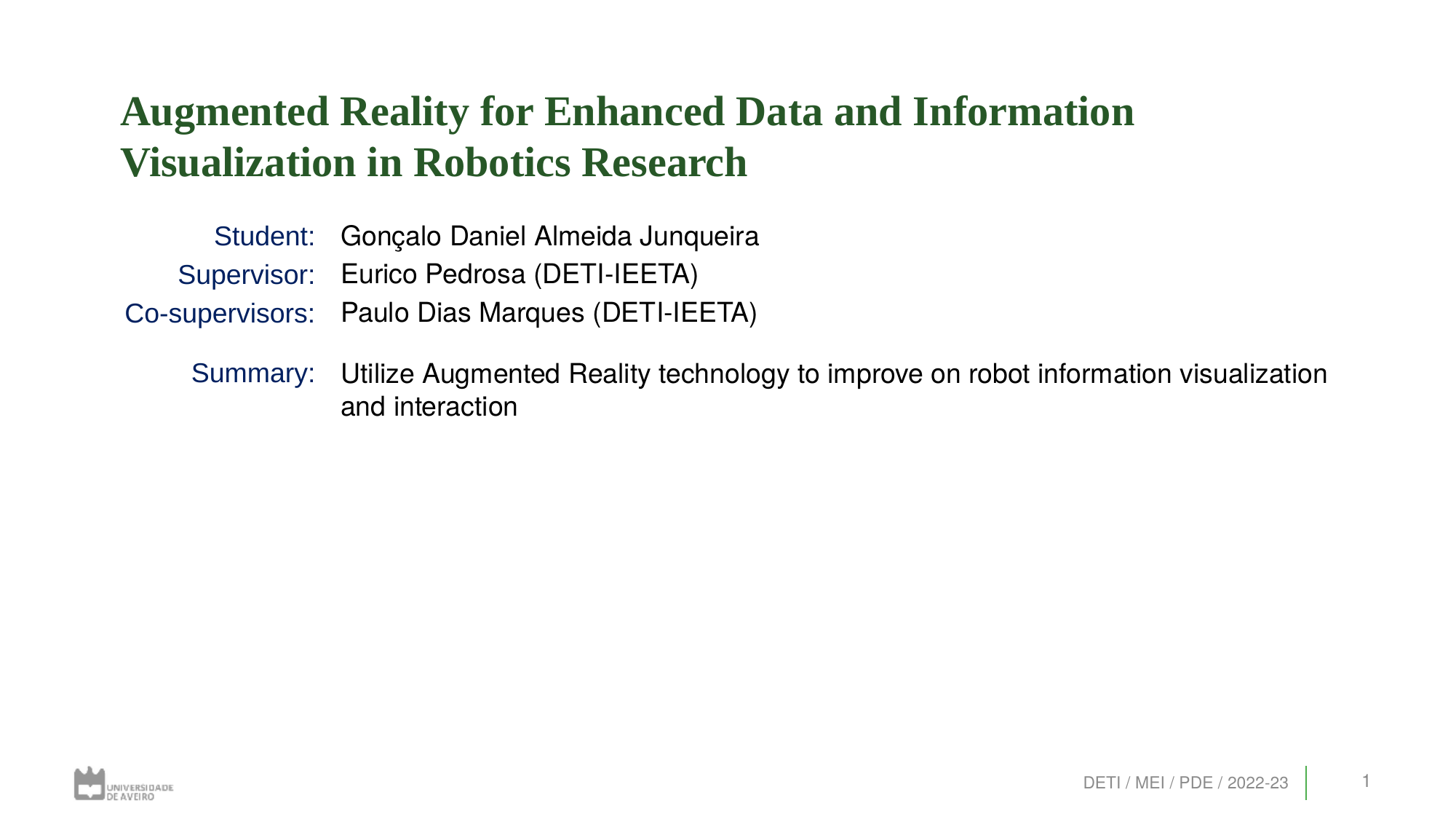

# Augmented Reality for Enhanced Data and Information Visualization in Robotics Research
Gonçalo Daniel Almeida Junqueira
Eurico Pedrosa (DETI-IEETA)
Paulo Dias Marques (DETI-IEETA)
Utilize Augmented Reality technology to improve on robot information visualization and interaction

DETI / MEI / PDE / 2022-23
1